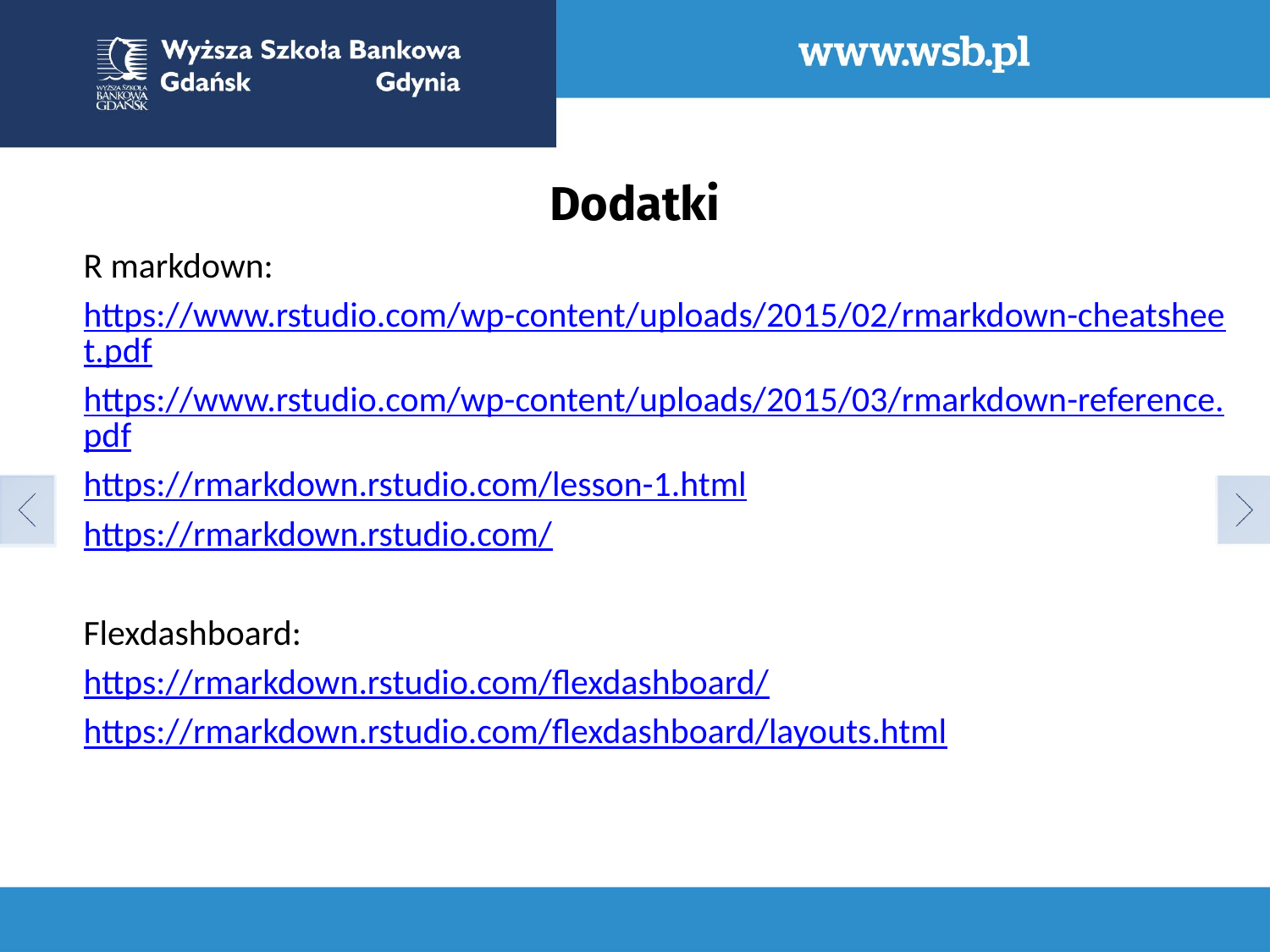

# Dodatki
R markdown:
https://www.rstudio.com/wp-content/uploads/2015/02/rmarkdown-cheatsheet.pdf
https://www.rstudio.com/wp-content/uploads/2015/03/rmarkdown-reference.pdf
https://rmarkdown.rstudio.com/lesson-1.html
https://rmarkdown.rstudio.com/

Flexdashboard:
https://rmarkdown.rstudio.com/flexdashboard/
https://rmarkdown.rstudio.com/flexdashboard/layouts.html